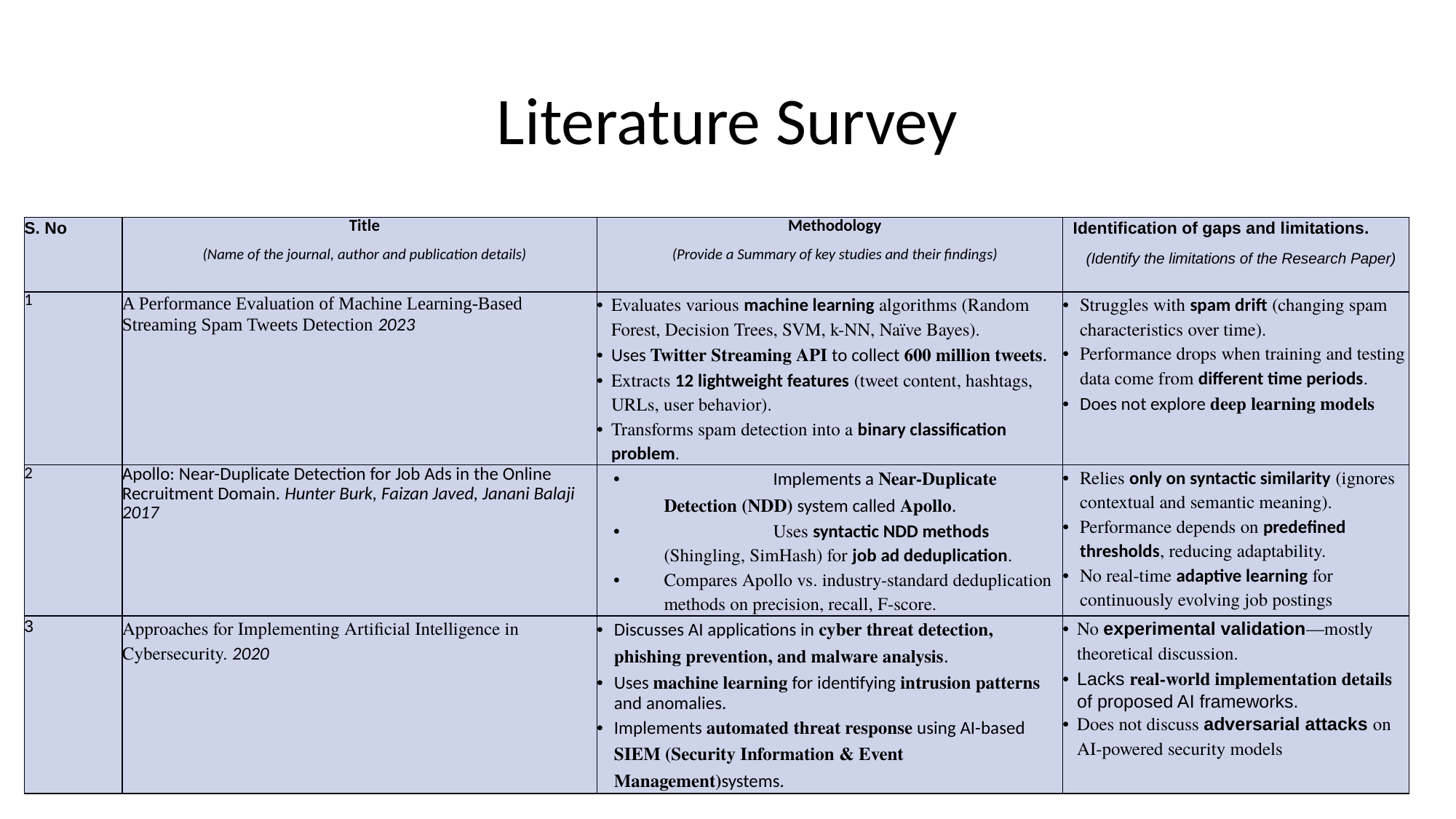

# Literature Survey
| S. No | Title (Name of the journal, author and publication details) | Methodology (Provide a Summary of key studies and their findings) | Identification of gaps and limitations. (Identify the limitations of the Research Paper) |
| --- | --- | --- | --- |
| 1 | A Performance Evaluation of Machine Learning-Based Streaming Spam Tweets Detection 2023 | Evaluates various machine learning algorithms (Random Forest, Decision Trees, SVM, k-NN, Naïve Bayes). Uses Twitter Streaming API to collect 600 million tweets. Extracts 12 lightweight features (tweet content, hashtags, URLs, user behavior). Transforms spam detection into a binary classification problem. | Struggles with spam drift (changing spam characteristics over time). Performance drops when training and testing data come from different time periods. Does not explore deep learning models |
| 2 | Apollo: Near-Duplicate Detection for Job Ads in the Online Recruitment Domain. Hunter Burk, Faizan Javed, Janani Balaji 2017 | Implements a Near-Duplicate Detection (NDD) system called Apollo. Uses syntactic NDD methods (Shingling, SimHash) for job ad deduplication. Compares Apollo vs. industry-standard deduplication methods on precision, recall, F-score. | Relies only on syntactic similarity (ignores contextual and semantic meaning). Performance depends on predefined thresholds, reducing adaptability. No real-time adaptive learning for continuously evolving job postings |
| 3 | Approaches for Implementing Artificial Intelligence in Cybersecurity. 2020 | Discusses AI applications in cyber threat detection, phishing prevention, and malware analysis. Uses machine learning for identifying intrusion patterns and anomalies. Implements automated threat response using AI-based SIEM (Security Information & Event Management)systems. | No experimental validation—mostly theoretical discussion. Lacks real-world implementation details of proposed AI frameworks. Does not discuss adversarial attacks on AI-powered security models |